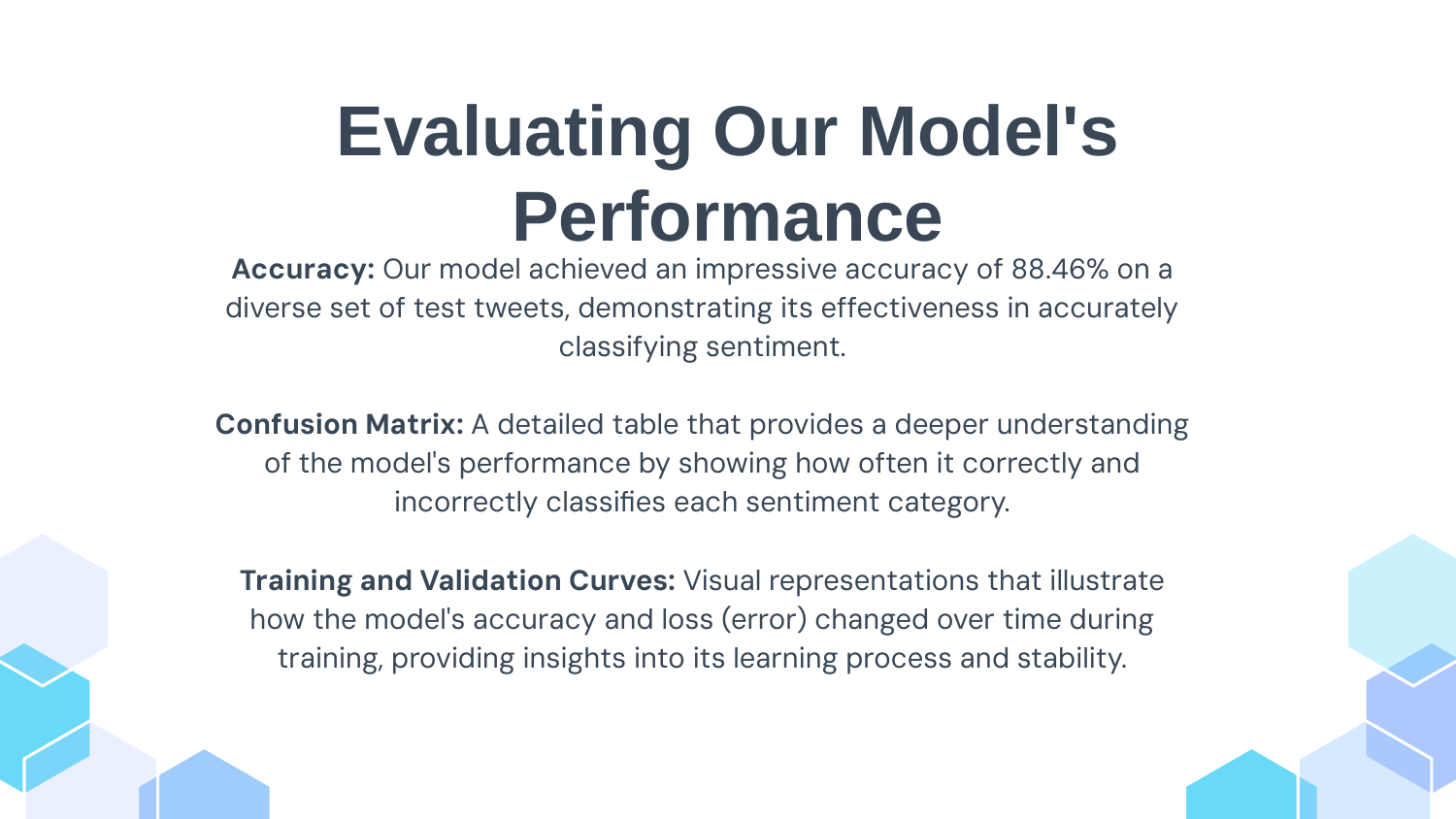

# Evaluating Our Model's Performance

Accuracy: Our model achieved an impressive accuracy of 88.46% on a diverse set of test tweets, demonstrating its effectiveness in accurately classifying sentiment.

Confusion Matrix: A detailed table that provides a deeper understanding of the model's performance by showing how often it correctly and incorrectly classifies each sentiment category.

Training and Validation Curves: Visual representations that illustrate how the model's accuracy and loss (error) changed over time during training, providing insights into its learning process and stability.